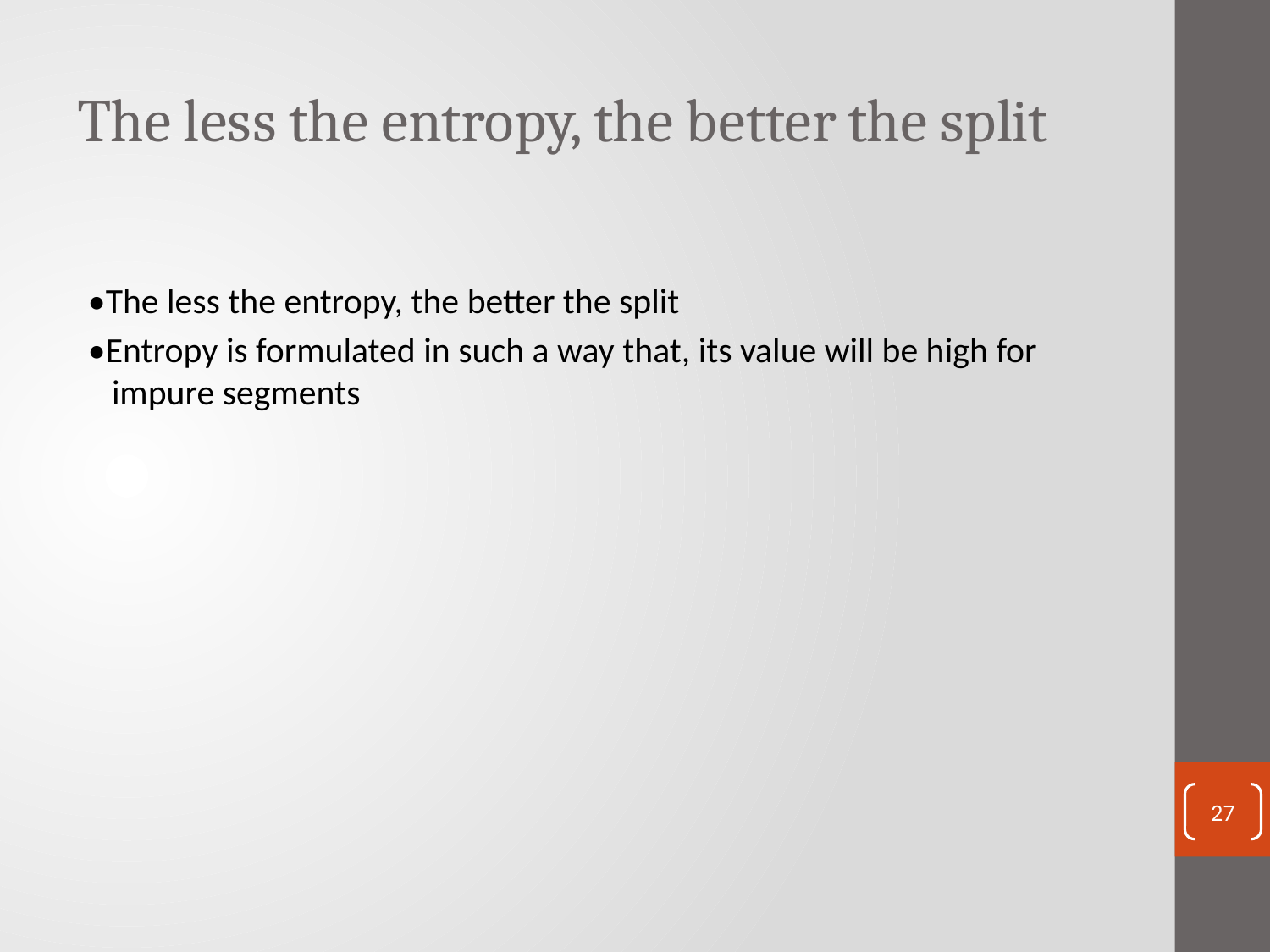

# The less the entropy, the better the split

•The less the entropy, the better the split
•Entropy is formulated in such a way that, its value will be high for impure segments

27